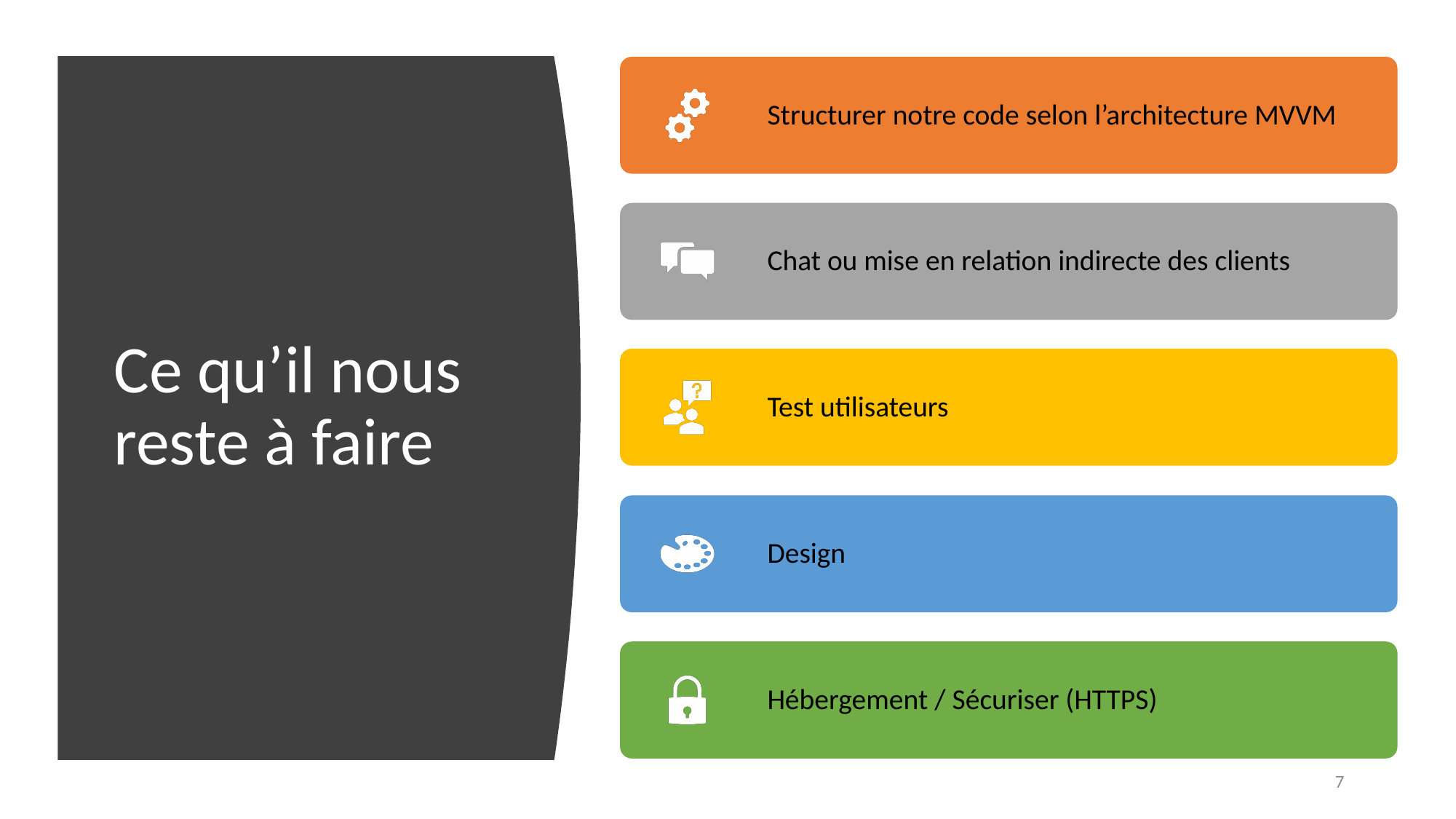

Structurer notre code selon l’architecture MVVM
Chat ou mise en relation indirecte des clients
Test utilisateurs
Design
Hébergement / Sécuriser (HTTPS)

# Ce qu’il nous reste à faire
7